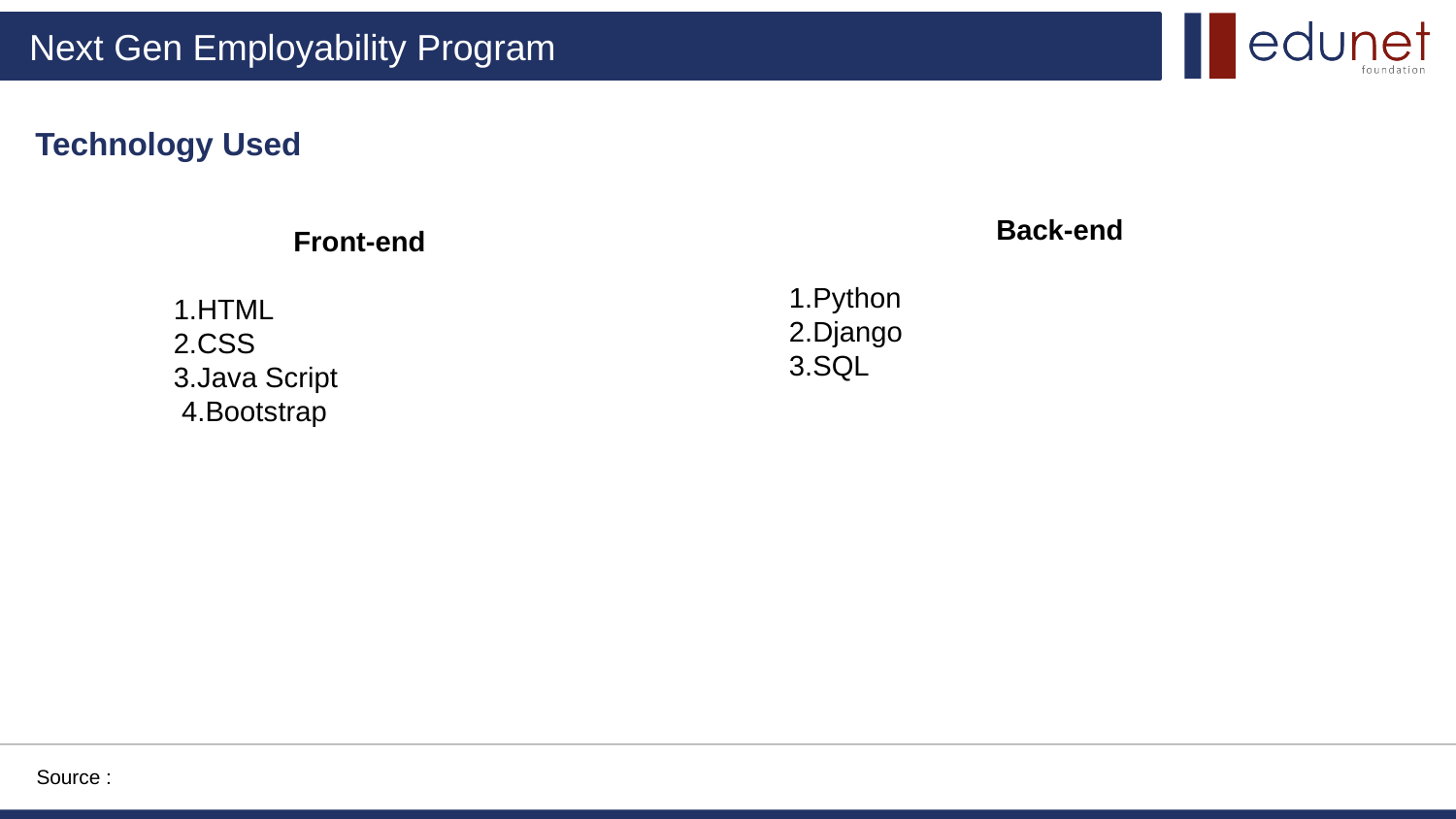

Technology Used

Back-end

1.Python
2.Django
3.SQL
Front-end

1.HTML
2.CSS
3.Java Script
 4.Bootstrap

Source :